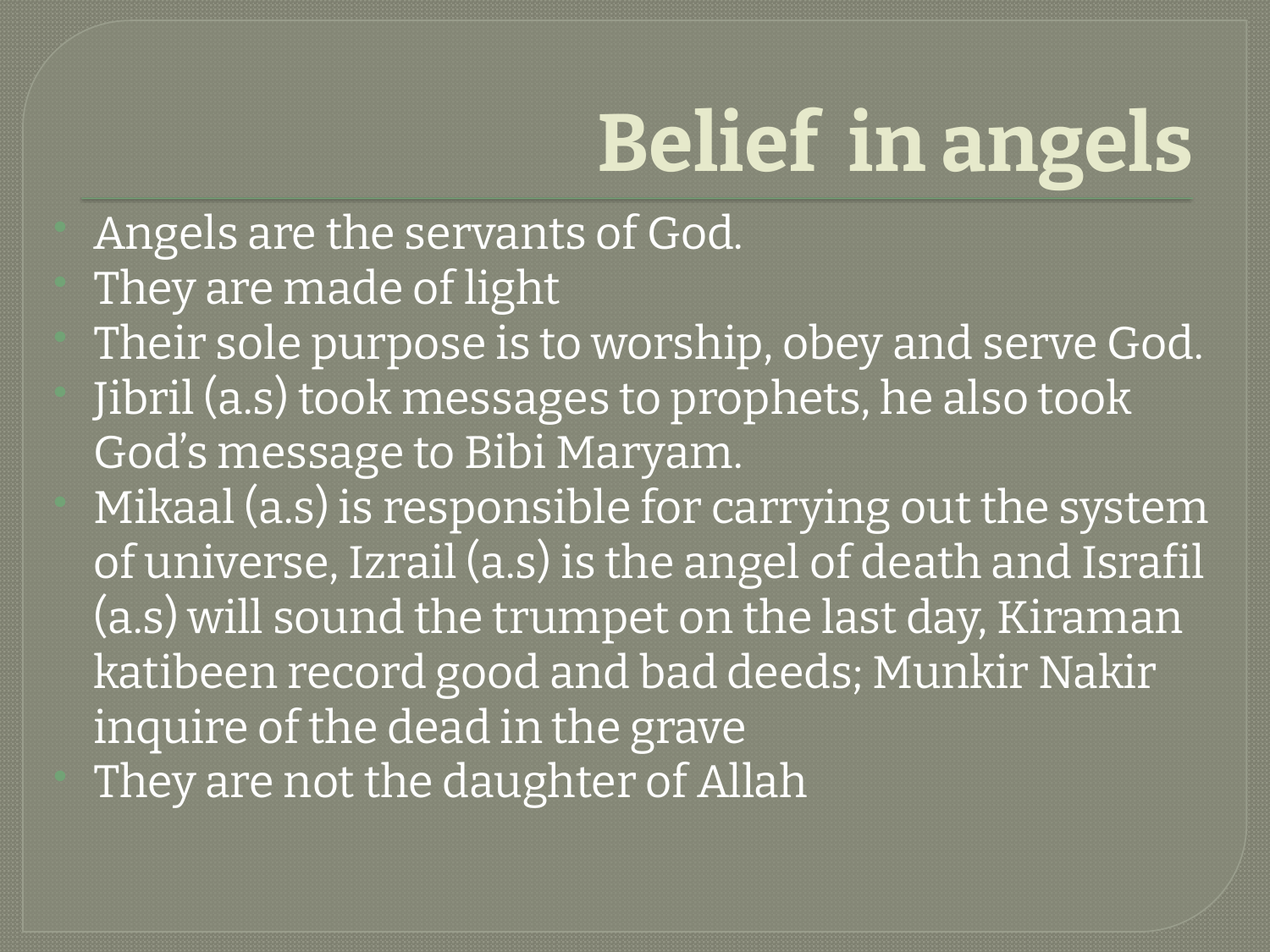

# Belief  in angels
Angels are the servants of God.
They are made of light
Their sole purpose is to worship, obey and serve God.
Jibril (a.s) took messages to prophets, he also took God’s message to Bibi Maryam.
Mikaal (a.s) is responsible for carrying out the system of universe, Izrail (a.s) is the angel of death and Israfil (a.s) will sound the trumpet on the last day, Kiraman katibeen record good and bad deeds; Munkir Nakir inquire of the dead in the grave
They are not the daughter of Allah